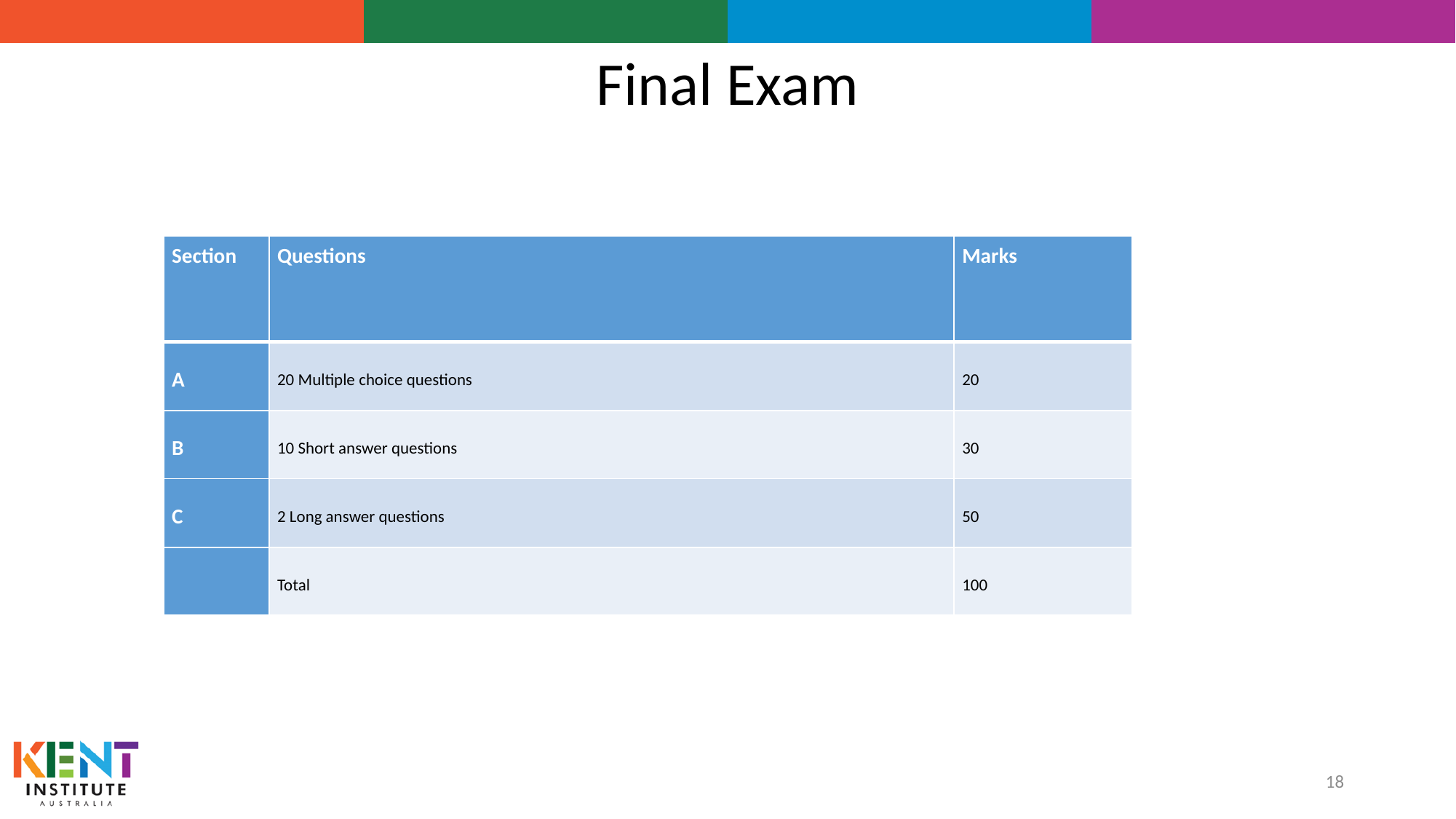

# Final Exam

| Section | Questions | Marks |
| --- | --- | --- |
| A | 20 Multiple choice questions | 20 |
| B | 10 Short answer questions | 30 |
| C | 2 Long answer questions | 50 |
|  | Total | 100 |
18